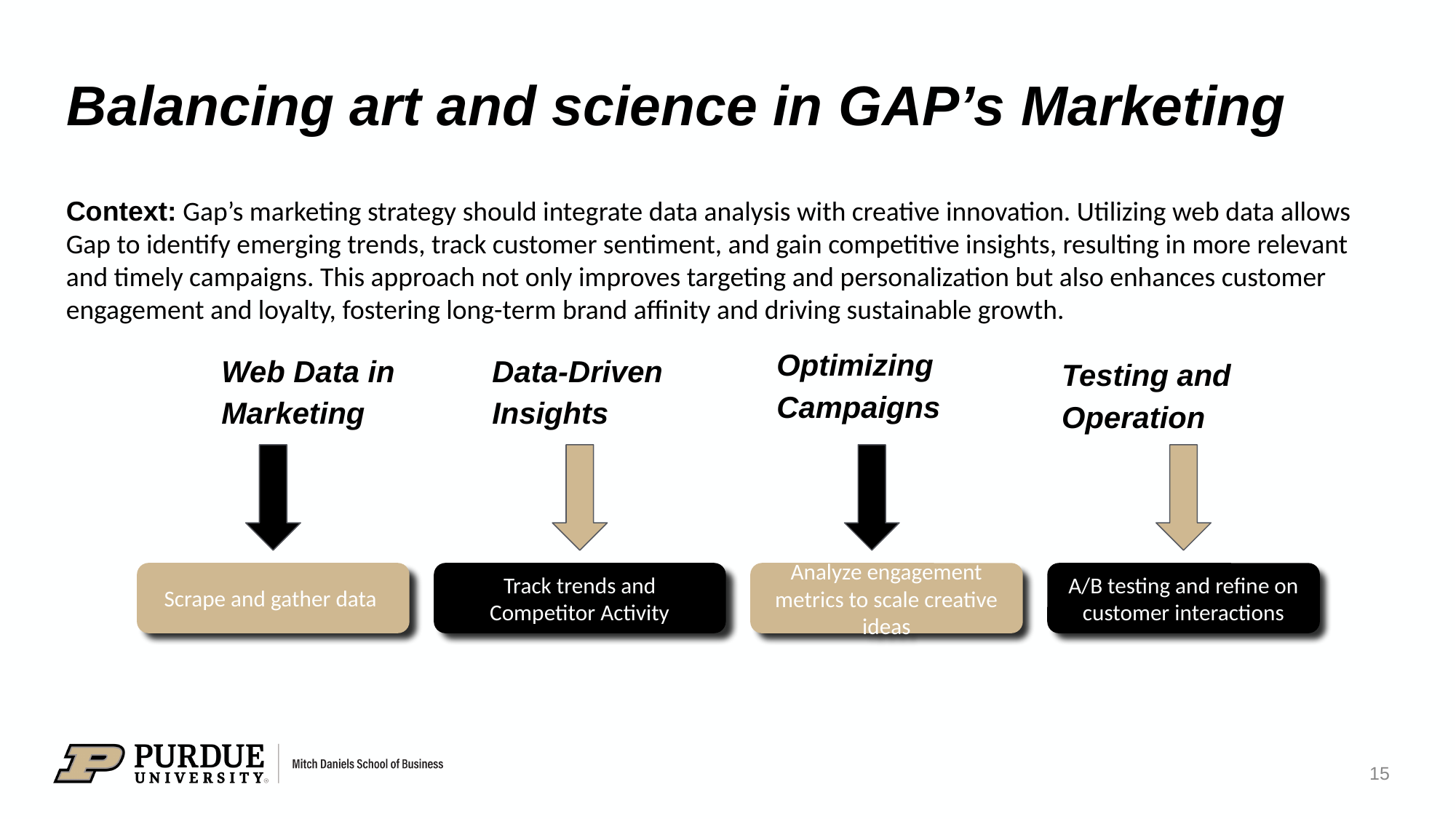

# Balancing art and science in GAP’s Marketing
Context: Gap’s marketing strategy should integrate data analysis with creative innovation. Utilizing web data allows Gap to identify emerging trends, track customer sentiment, and gain competitive insights, resulting in more relevant and timely campaigns. This approach not only improves targeting and personalization but also enhances customer engagement and loyalty, fostering long-term brand affinity and driving sustainable growth.
Optimizing Campaigns
Testing and Operation
Data-Driven Insights
Web Data in Marketing

Scrape and gather data
Track trends and Competitor Activity
A/B testing and refine on customer interactions
Analyze engagement metrics to scale creative ideas
15